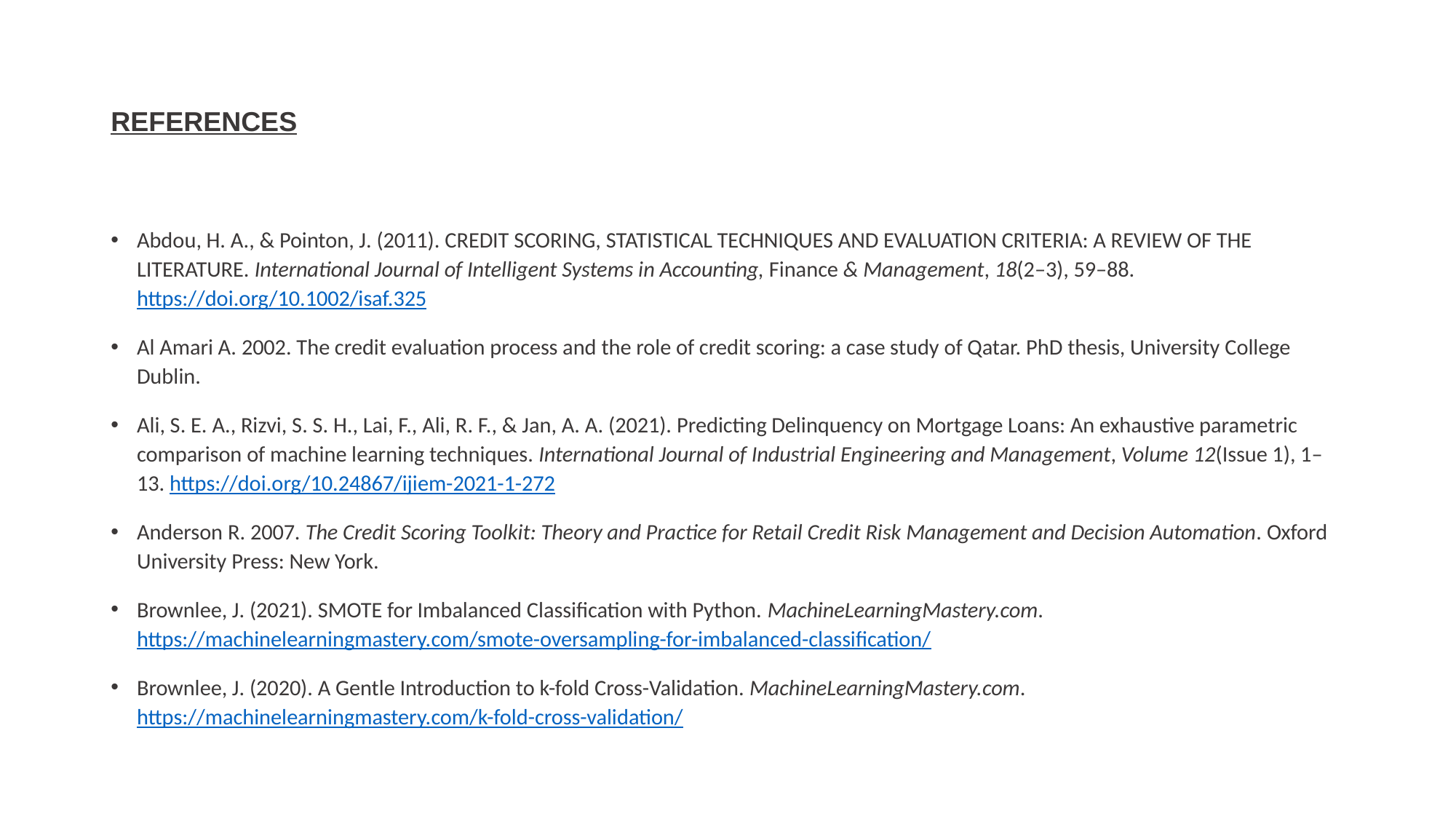

# REFERENCES
Abdou, H. A., & Pointon, J. (2011). CREDIT SCORING, STATISTICAL TECHNIQUES AND EVALUATION CRITERIA: A REVIEW OF THE LITERATURE. International Journal of Intelligent Systems in Accounting, Finance & Management, 18(2–3), 59–88. https://doi.org/10.1002/isaf.325
Al Amari A. 2002. The credit evaluation process and the role of credit scoring: a case study of Qatar. PhD thesis, University College Dublin.
Ali, S. E. A., Rizvi, S. S. H., Lai, F., Ali, R. F., & Jan, A. A. (2021). Predicting Delinquency on Mortgage Loans: An exhaustive parametric comparison of machine learning techniques. International Journal of Industrial Engineering and Management, Volume 12(Issue 1), 1–13. https://doi.org/10.24867/ijiem-2021-1-272
Anderson R. 2007. The Credit Scoring Toolkit: Theory and Practice for Retail Credit Risk Management and Decision Automation. Oxford University Press: New York.
Brownlee, J. (2021). SMOTE for Imbalanced Classification with Python. MachineLearningMastery.com. https://machinelearningmastery.com/smote-oversampling-for-imbalanced-classification/
Brownlee, J. (2020). A Gentle Introduction to k-fold Cross-Validation. MachineLearningMastery.com. https://machinelearningmastery.com/k-fold-cross-validation/